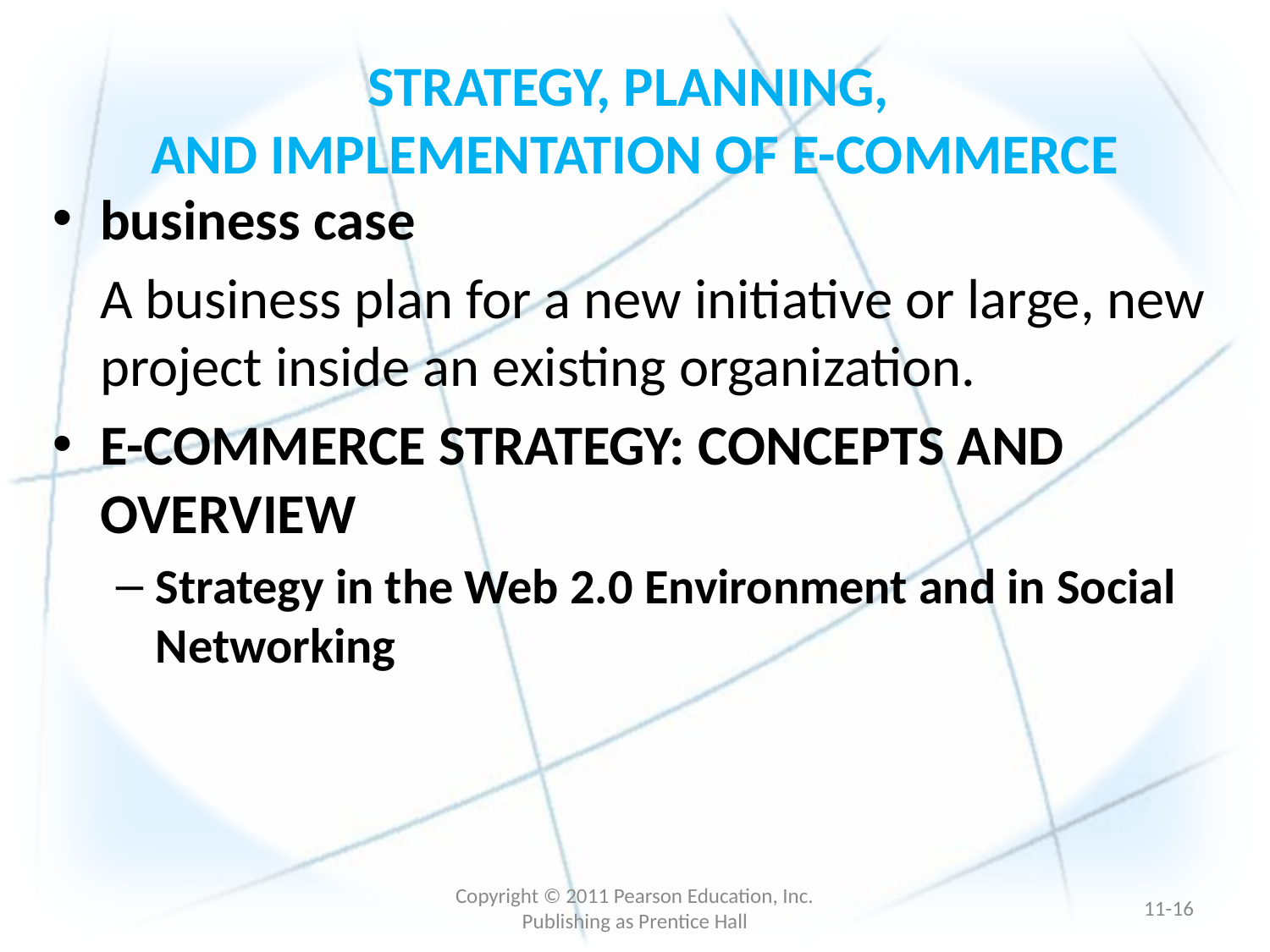

# STRATEGY, PLANNING, AND IMPLEMENTATION OF E-COMMERCE
business case
	A business plan for a new initiative or large, new project inside an existing organization.
E-COMMERCE STRATEGY: CONCEPTS AND OVERVIEW
Strategy in the Web 2.0 Environment and in Social Networking
Copyright © 2011 Pearson Education, Inc. Publishing as Prentice Hall
11-16